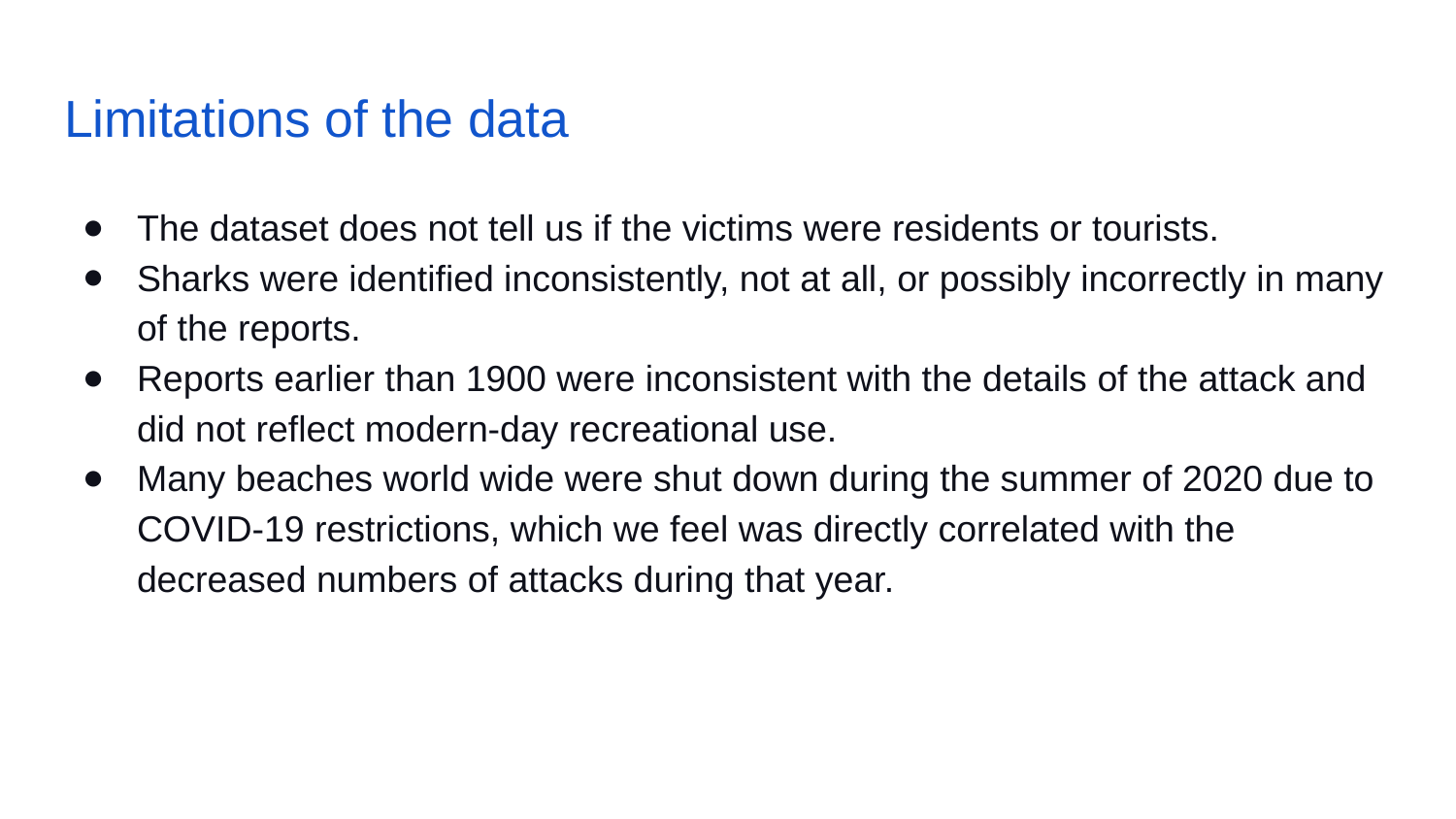

# Limitations of the data
The dataset does not tell us if the victims were residents or tourists.
Sharks were identified inconsistently, not at all, or possibly incorrectly in many of the reports.
Reports earlier than 1900 were inconsistent with the details of the attack and did not reflect modern-day recreational use.
Many beaches world wide were shut down during the summer of 2020 due to COVID-19 restrictions, which we feel was directly correlated with the decreased numbers of attacks during that year.